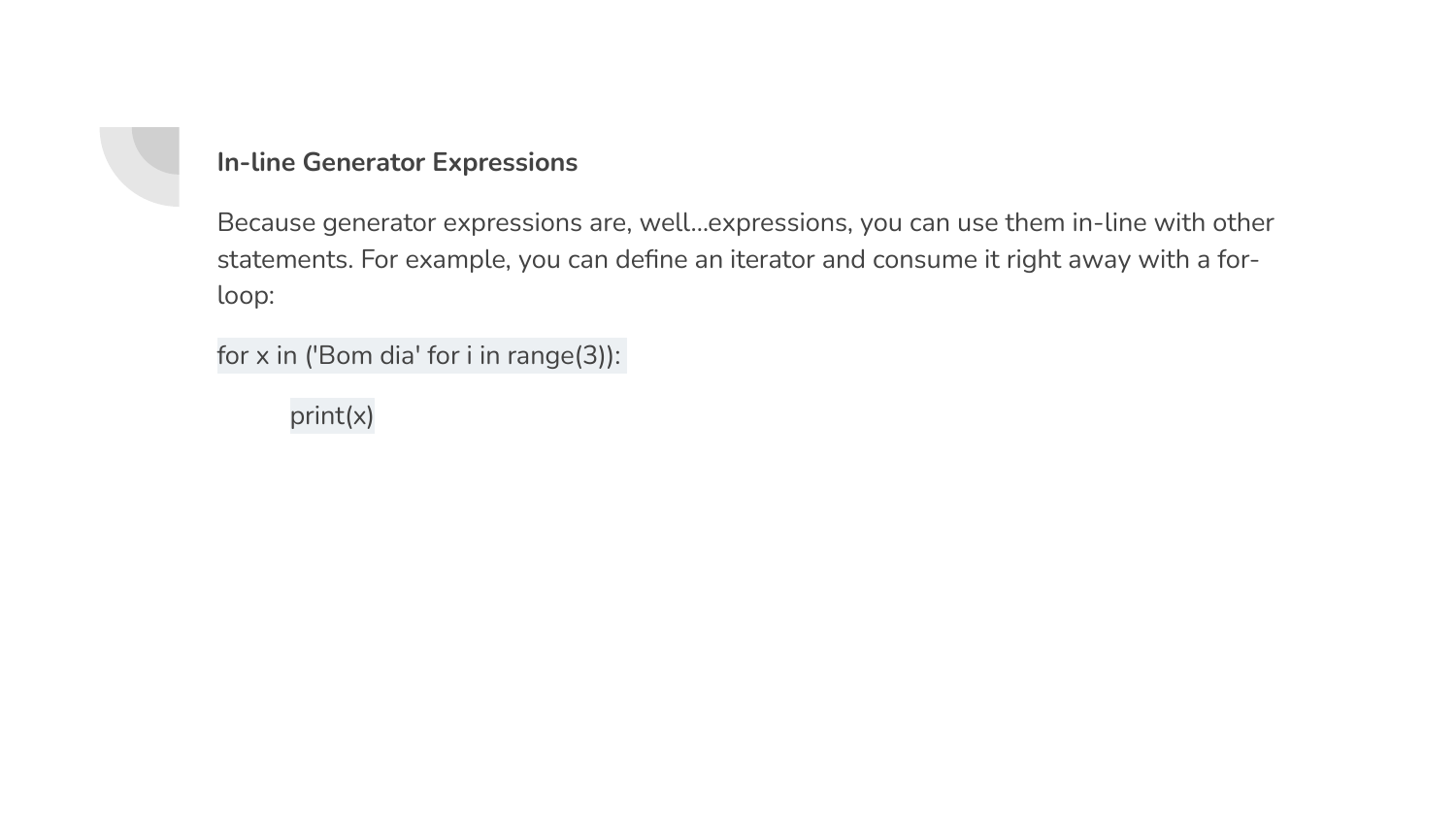

In-line Generator Expressions
Because generator expressions are, well…expressions, you can use them in-line with other statements. For example, you can define an iterator and consume it right away with a for-loop:
for x in ('Bom dia' for i in range(3)):
print(x)